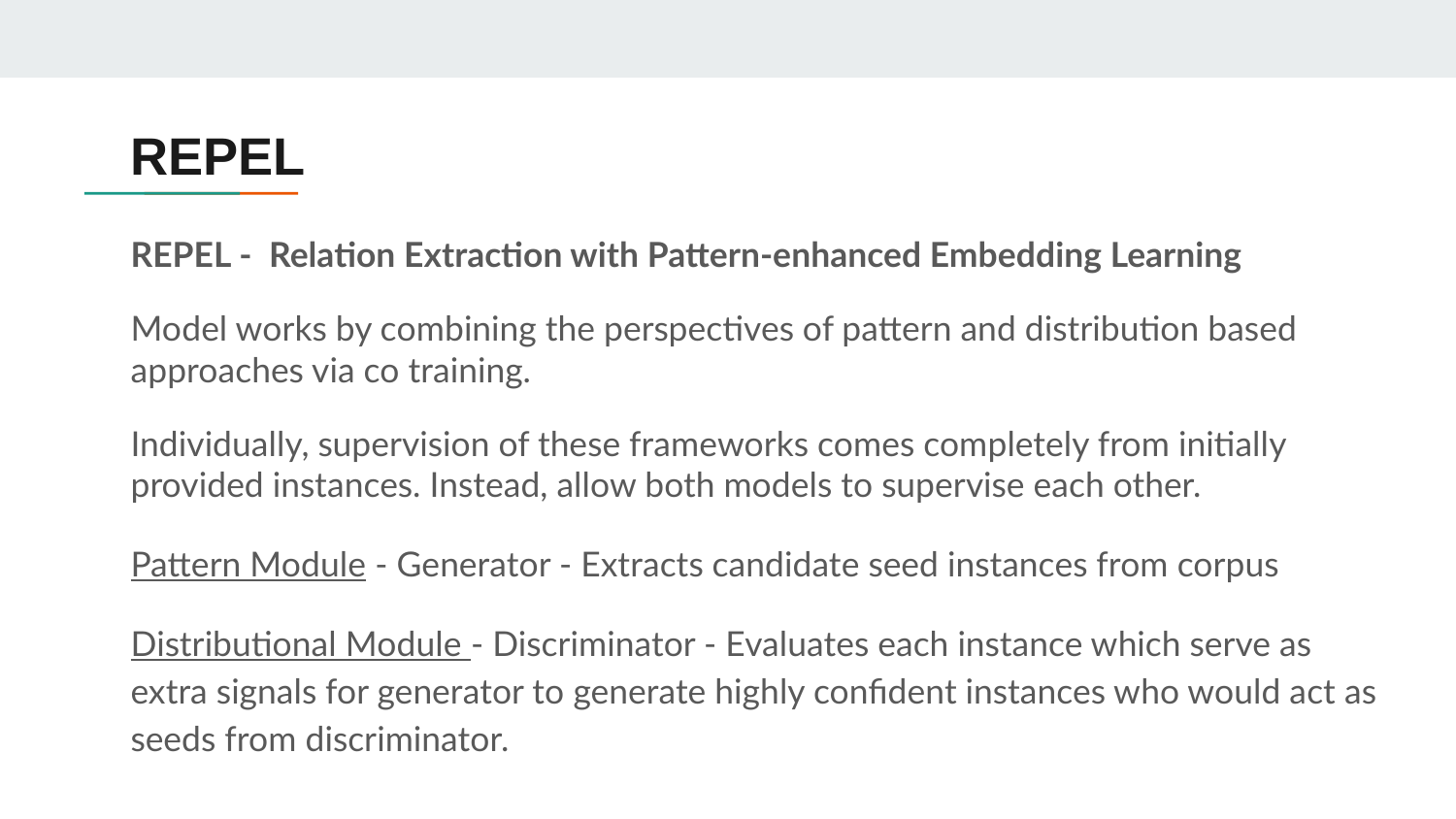

# REPEL
REPEL -  Relation Extraction with Pattern-enhanced Embedding Learning
Model works by combining the perspectives of pattern and distribution based approaches via co training.
Individually, supervision of these frameworks comes completely from initially provided instances. Instead, allow both models to supervise each other.
Pattern Module - Generator - Extracts candidate seed instances from corpus
Distributional Module - Discriminator - Evaluates each instance which serve as extra signals for generator to generate highly confident instances who would act as seeds from discriminator.